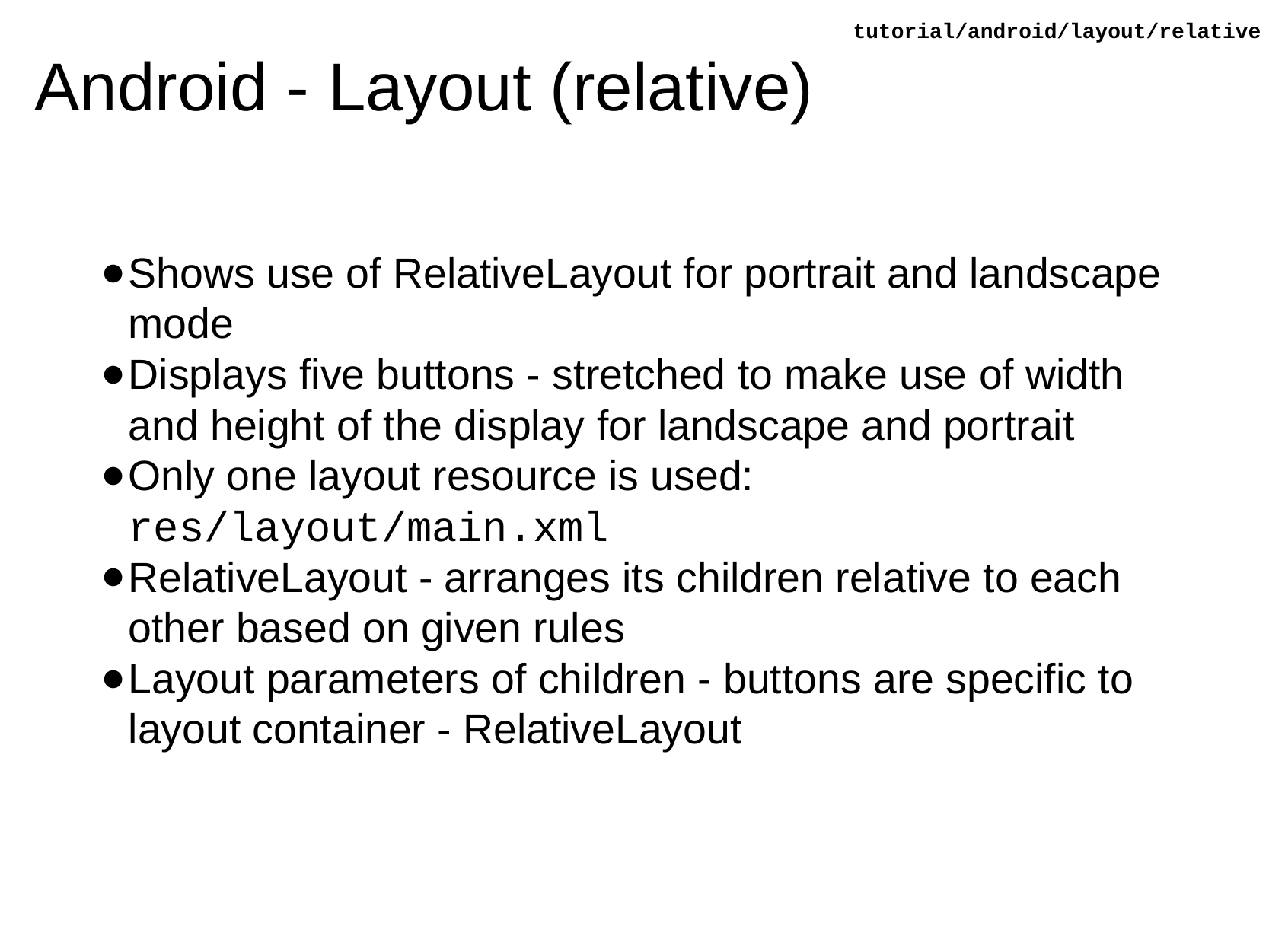

tutorial/android/layout/relative
# Android - Layout (relative)
Shows use of RelativeLayout for portrait and landscape mode
Displays five buttons - stretched to make use of width and height of the display for landscape and portrait
Only one layout resource is used: res/layout/main.xml
RelativeLayout - arranges its children relative to each other based on given rules
Layout parameters of children - buttons are specific to layout container - RelativeLayout